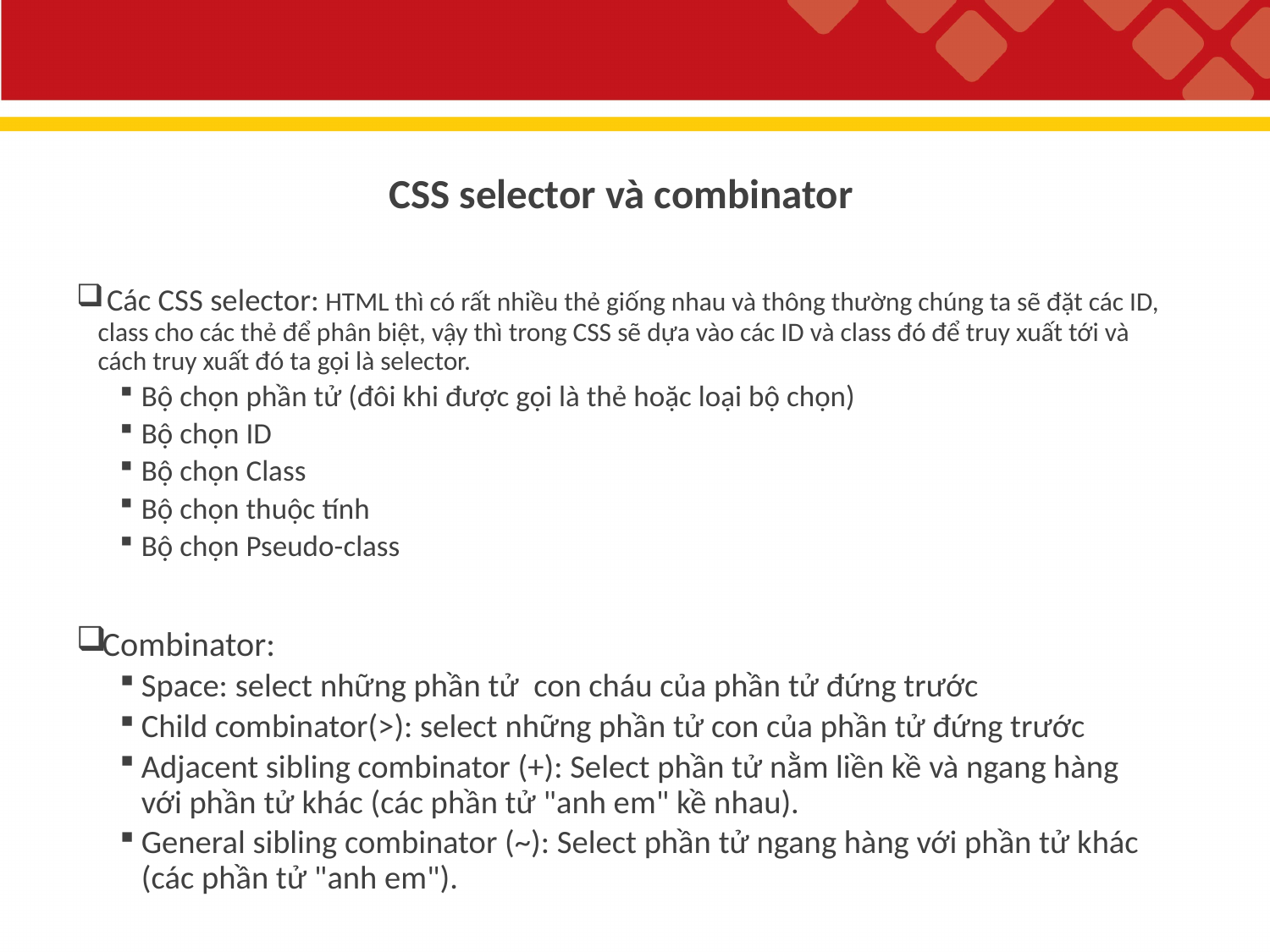

CSS selector và combinator

 Các CSS selector: HTML thì có rất nhiều thẻ giống nhau và thông thường chúng ta sẽ đặt các ID, class cho các thẻ để phân biệt, vậy thì trong CSS sẽ dựa vào các ID và class đó để truy xuất tới và cách truy xuất đó ta gọi là selector.
Bộ chọn phần tử (đôi khi được gọi là thẻ hoặc loại bộ chọn)
Bộ chọn ID
Bộ chọn Class
Bộ chọn thuộc tính
Bộ chọn Pseudo-class

Combinator:
Space: select những phần tử  con cháu của phần tử đứng trước
Child combinator(>): select những phần tử con của phần tử đứng trước
Adjacent sibling combinator (+): Select phần tử nằm liền kề và ngang hàng với phần tử khác (các phần tử "anh em" kề nhau).
General sibling combinator (~): Select phần tử ngang hàng với phần tử khác (các phần tử "anh em").